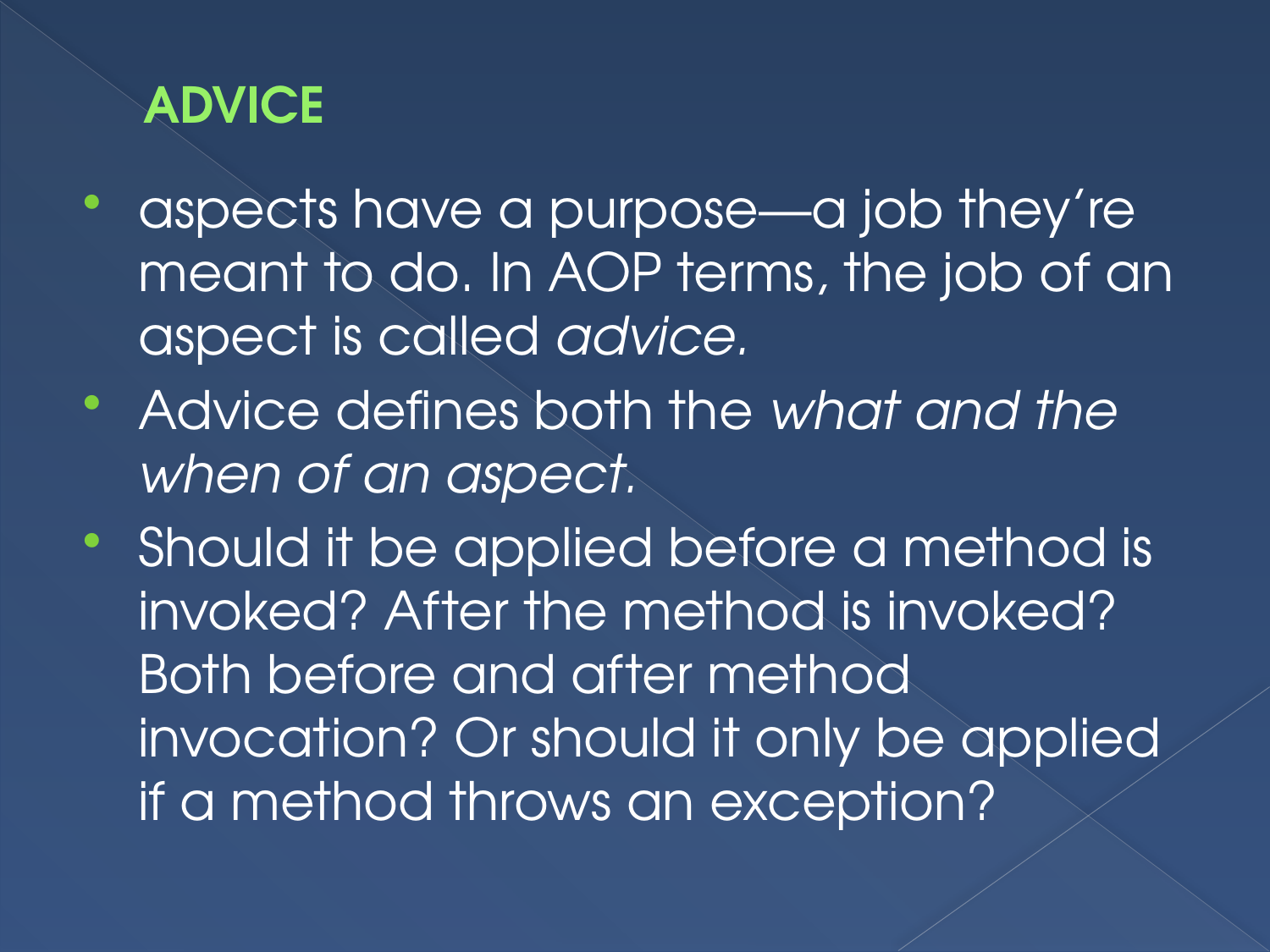

# ADVICE
aspects have a purpose—a job they’re meant to do. In AOP terms, the job of an aspect is called advice.
Advice defines both the what and the when of an aspect.
Should it be applied before a method is invoked? After the method is invoked? Both before and after method invocation? Or should it only be applied if a method throws an exception?